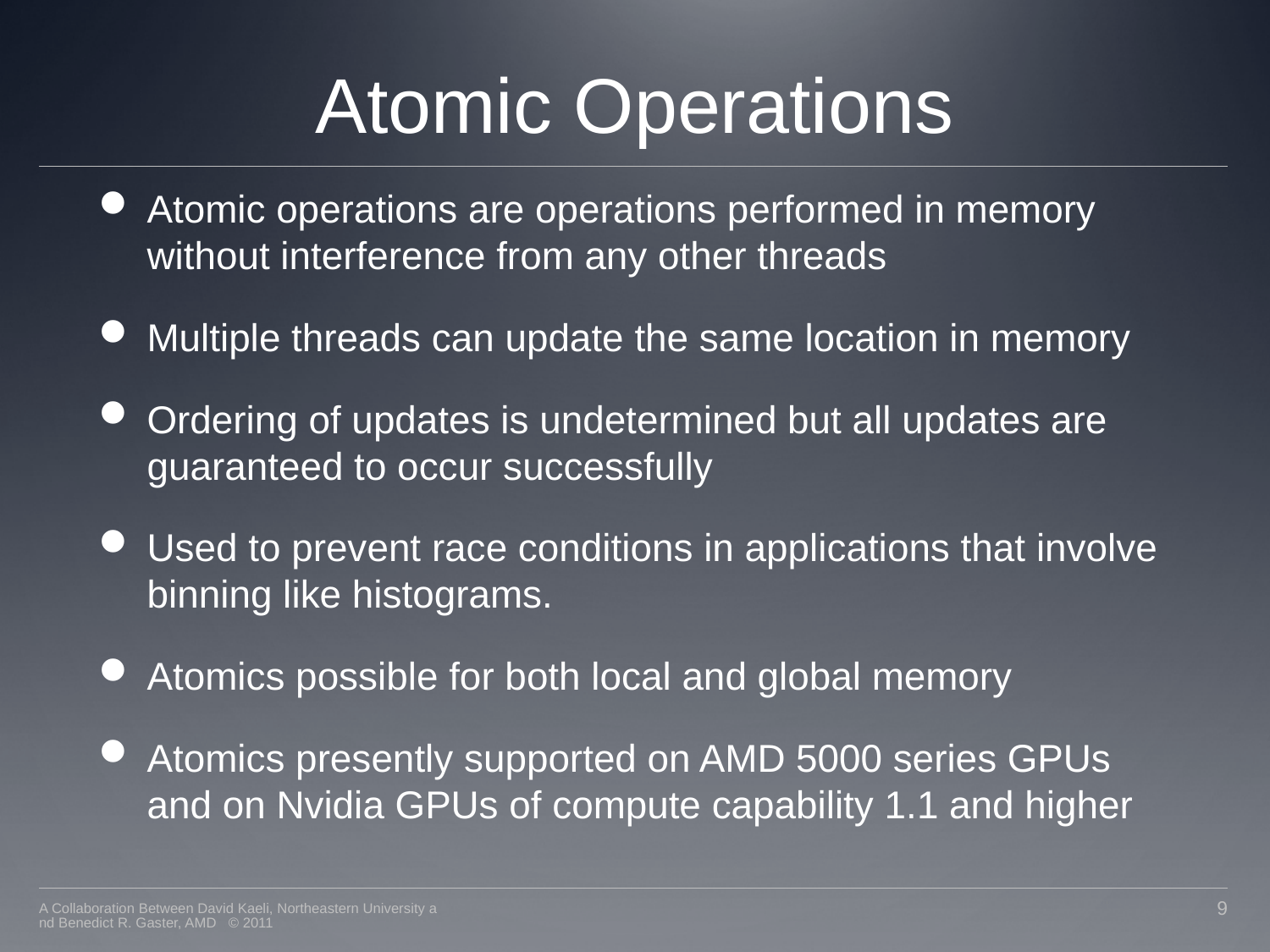

# Atomic Operations
Atomic operations are operations performed in memory without interference from any other threads
Multiple threads can update the same location in memory
Ordering of updates is undetermined but all updates are guaranteed to occur successfully
Used to prevent race conditions in applications that involve binning like histograms.
Atomics possible for both local and global memory
Atomics presently supported on AMD 5000 series GPUs and on Nvidia GPUs of compute capability 1.1 and higher
A Collaboration Between David Kaeli, Northeastern University and Benedict R. Gaster, AMD   © 2011
9